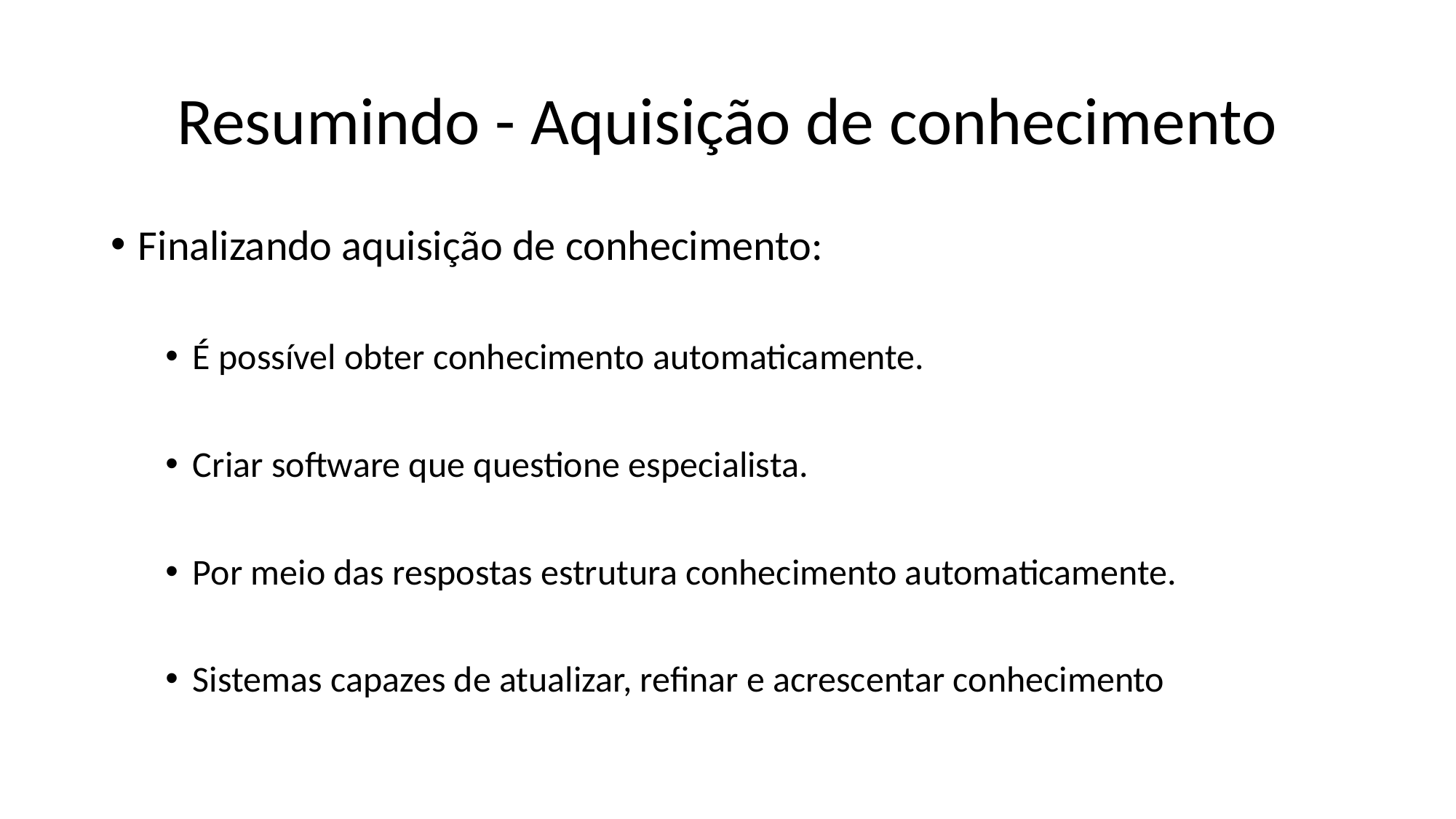

# Resumindo - Aquisição de conhecimento
Finalizando aquisição de conhecimento:

É possível obter conhecimento automaticamente.

Criar software que questione especialista.

Por meio das respostas estrutura conhecimento automaticamente.

Sistemas capazes de atualizar, refinar e acrescentar conhecimento